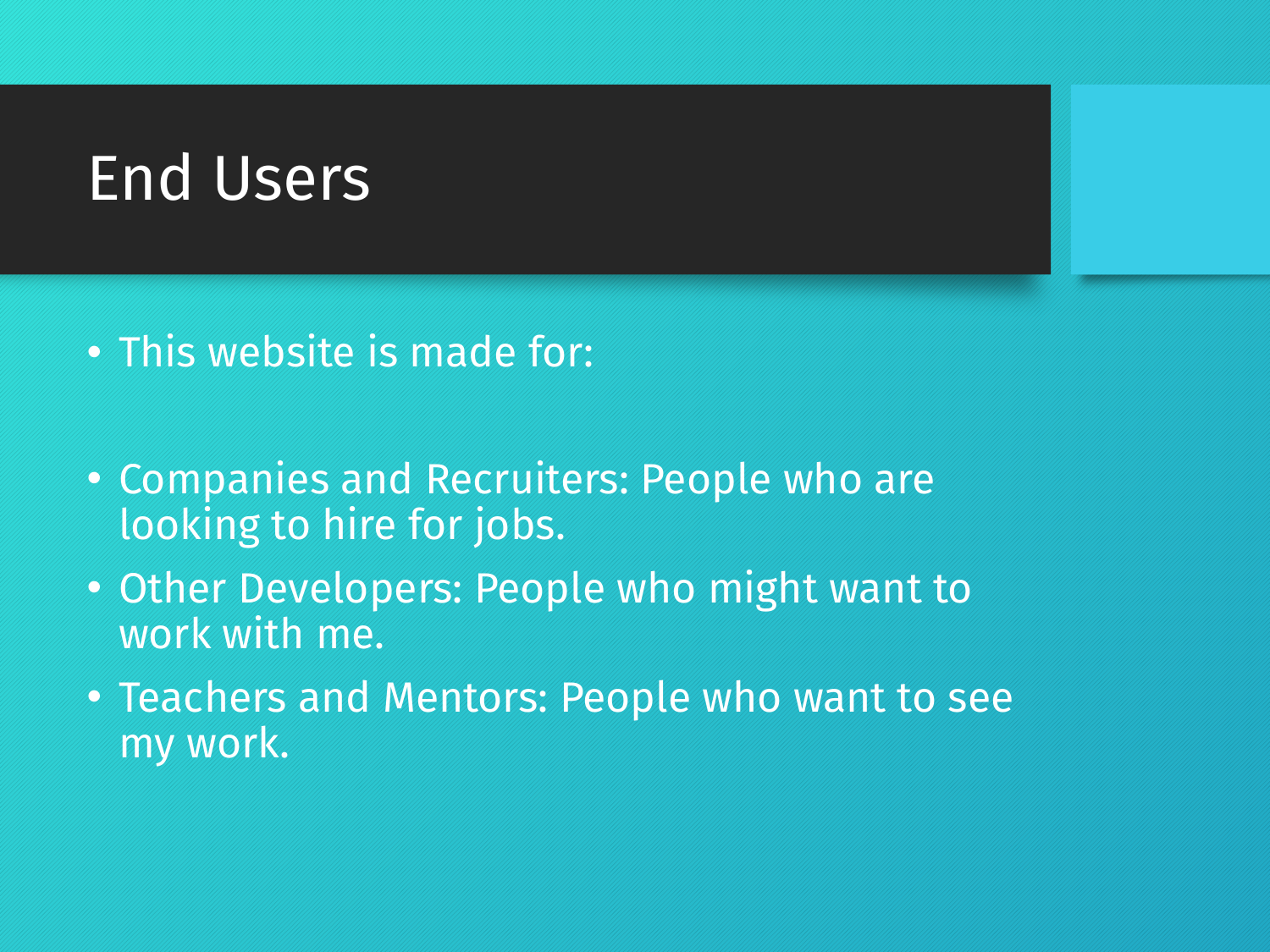

# End Users
This website is made for:

Companies and Recruiters: People who are looking to hire for jobs.
Other Developers: People who might want to work with me.
Teachers and Mentors: People who want to see my work.